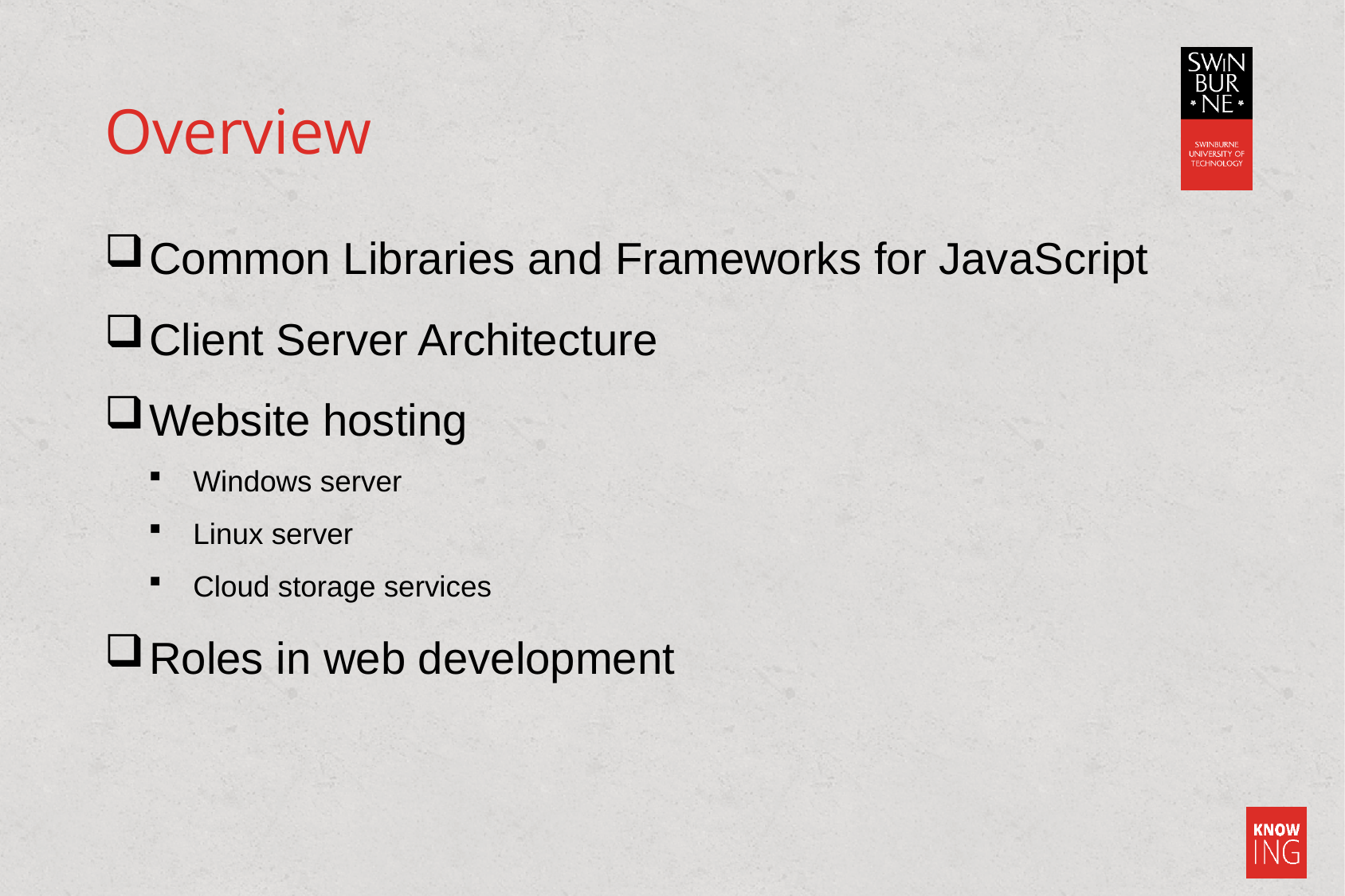

# Overview
Common Libraries and Frameworks for JavaScript
Client Server Architecture
Website hosting
Windows server
Linux server
Cloud storage services
Roles in web development